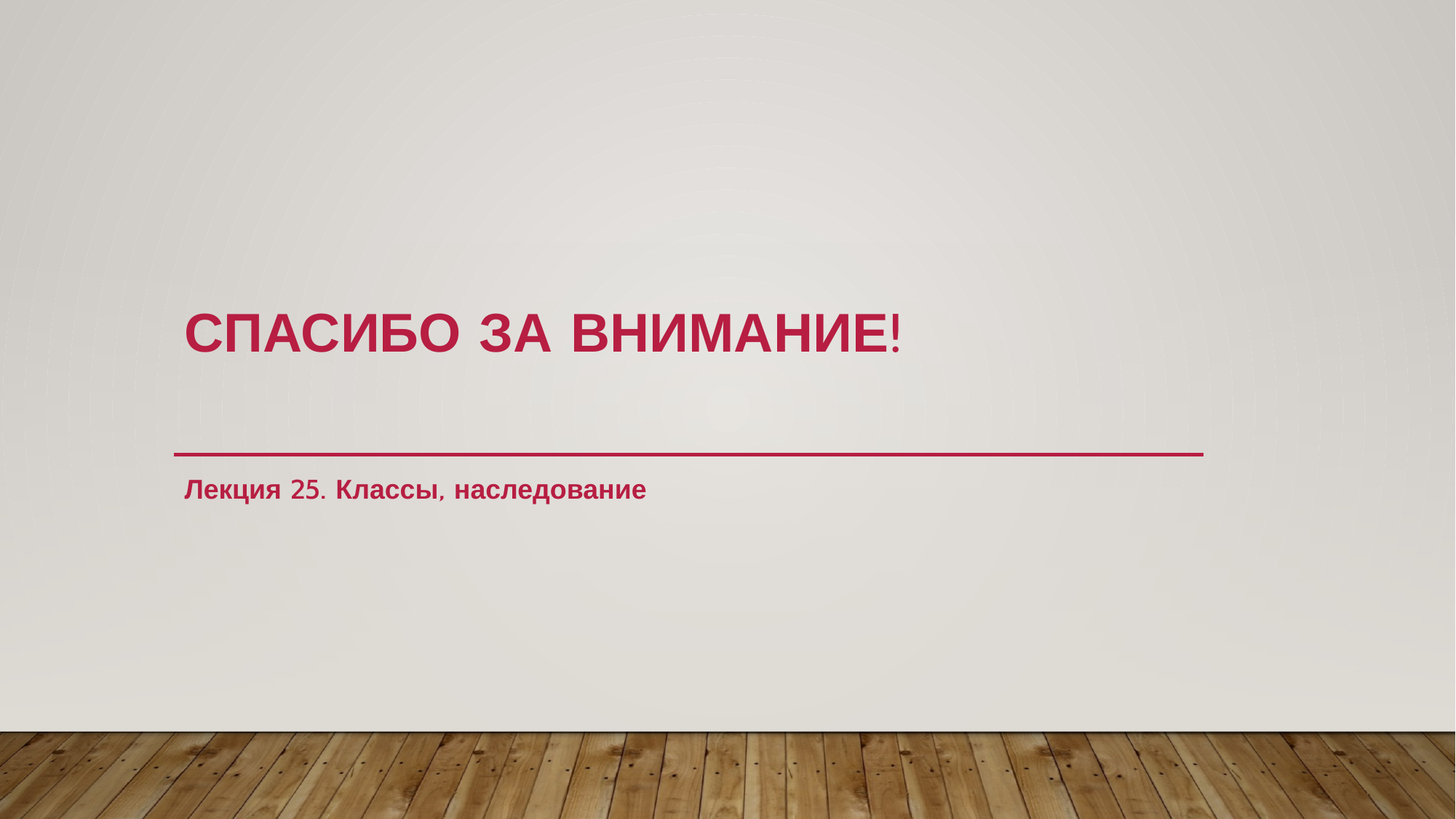

# Спасибо за внимание!
Лекция 25. Классы, наследование